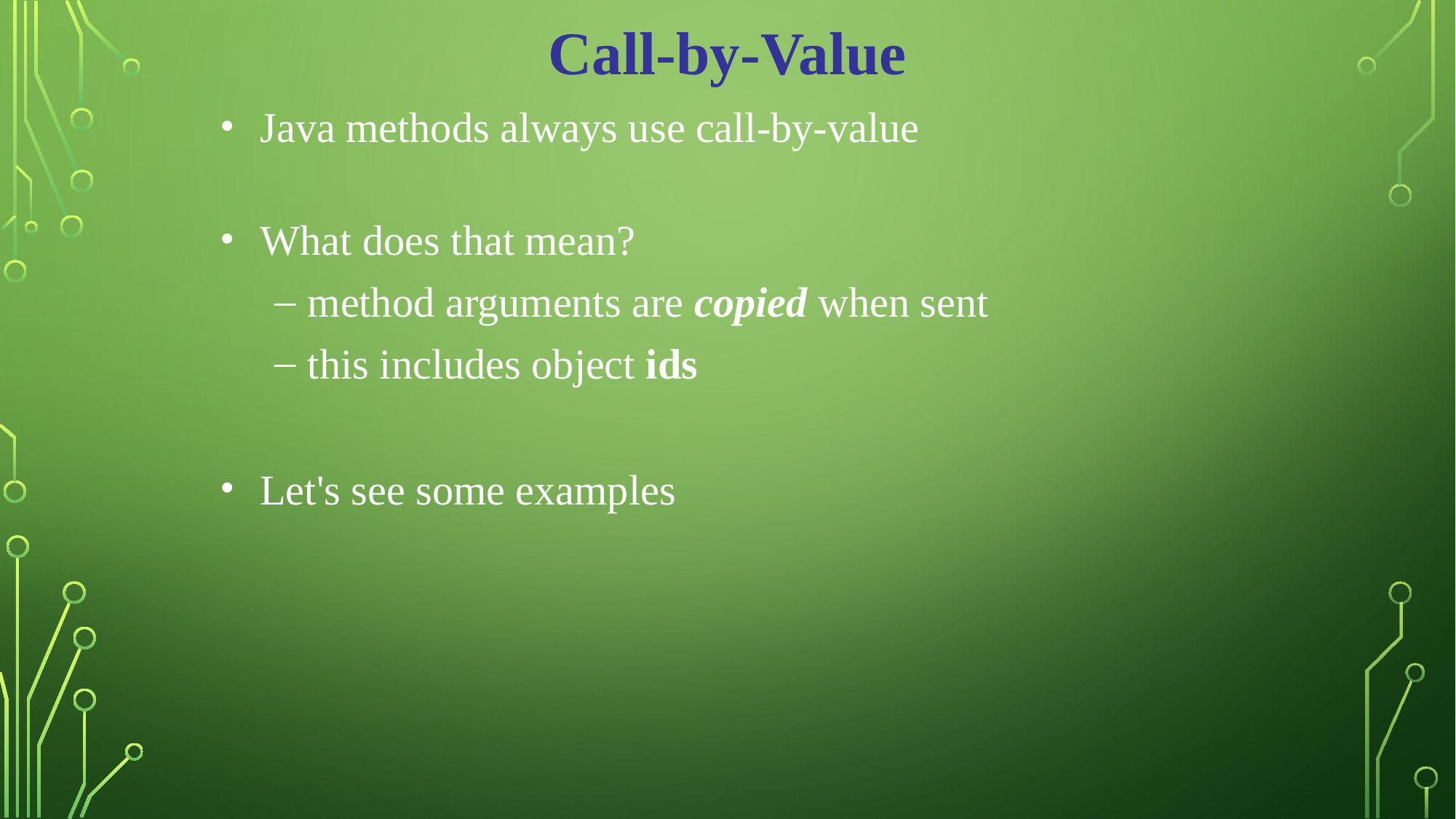

Call-by-Value
Java methods always use call-by-value

What does that mean?
method arguments are copied when sent
this includes object ids

Let's see some examples